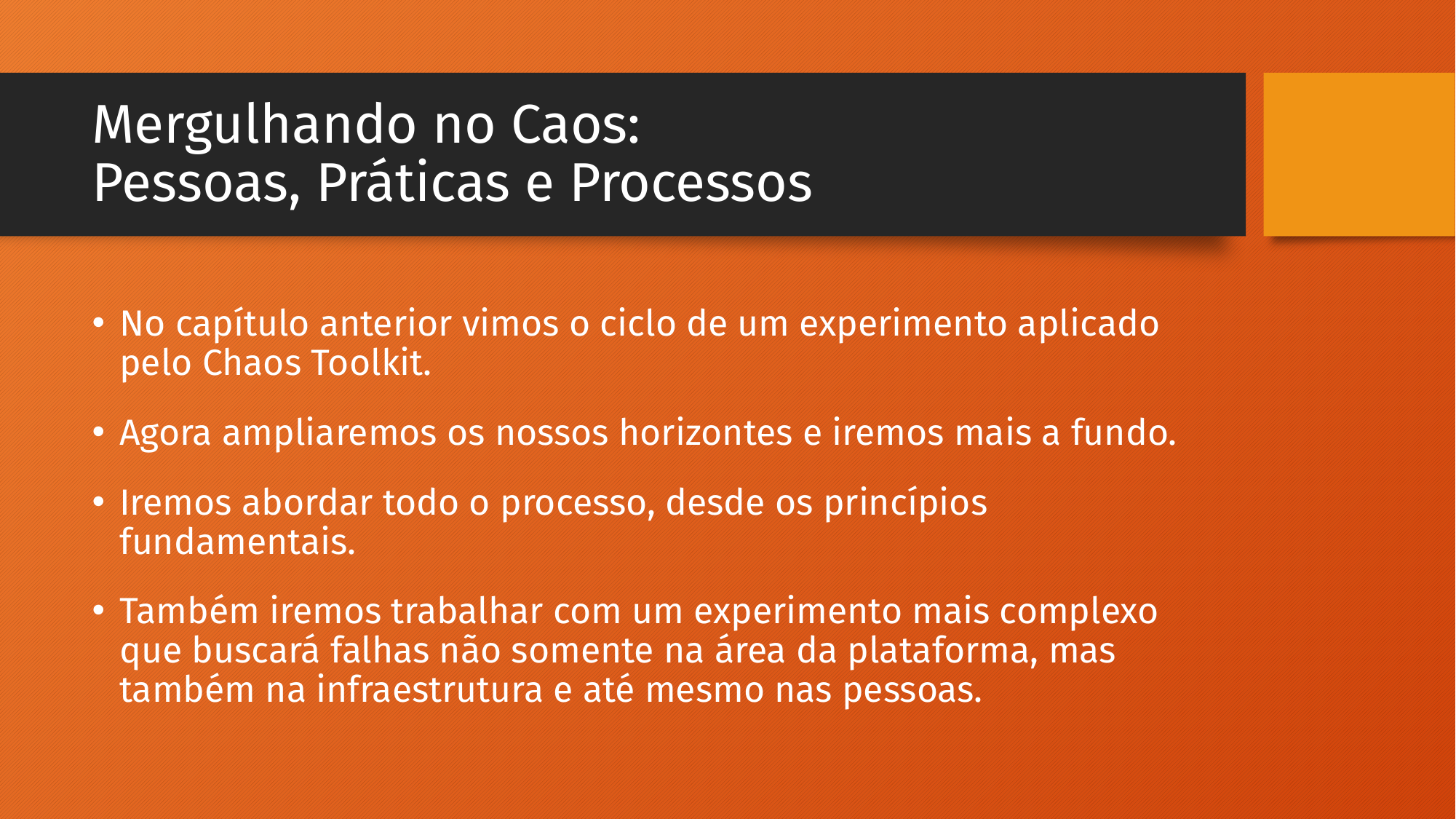

# Mergulhando no Caos: Pessoas, Práticas e Processos
No capítulo anterior vimos o ciclo de um experimento aplicado pelo Chaos Toolkit.
Agora ampliaremos os nossos horizontes e iremos mais a fundo.
Iremos abordar todo o processo, desde os princípios fundamentais.
Também iremos trabalhar com um experimento mais complexo que buscará falhas não somente na área da plataforma, mas também na infraestrutura e até mesmo nas pessoas.